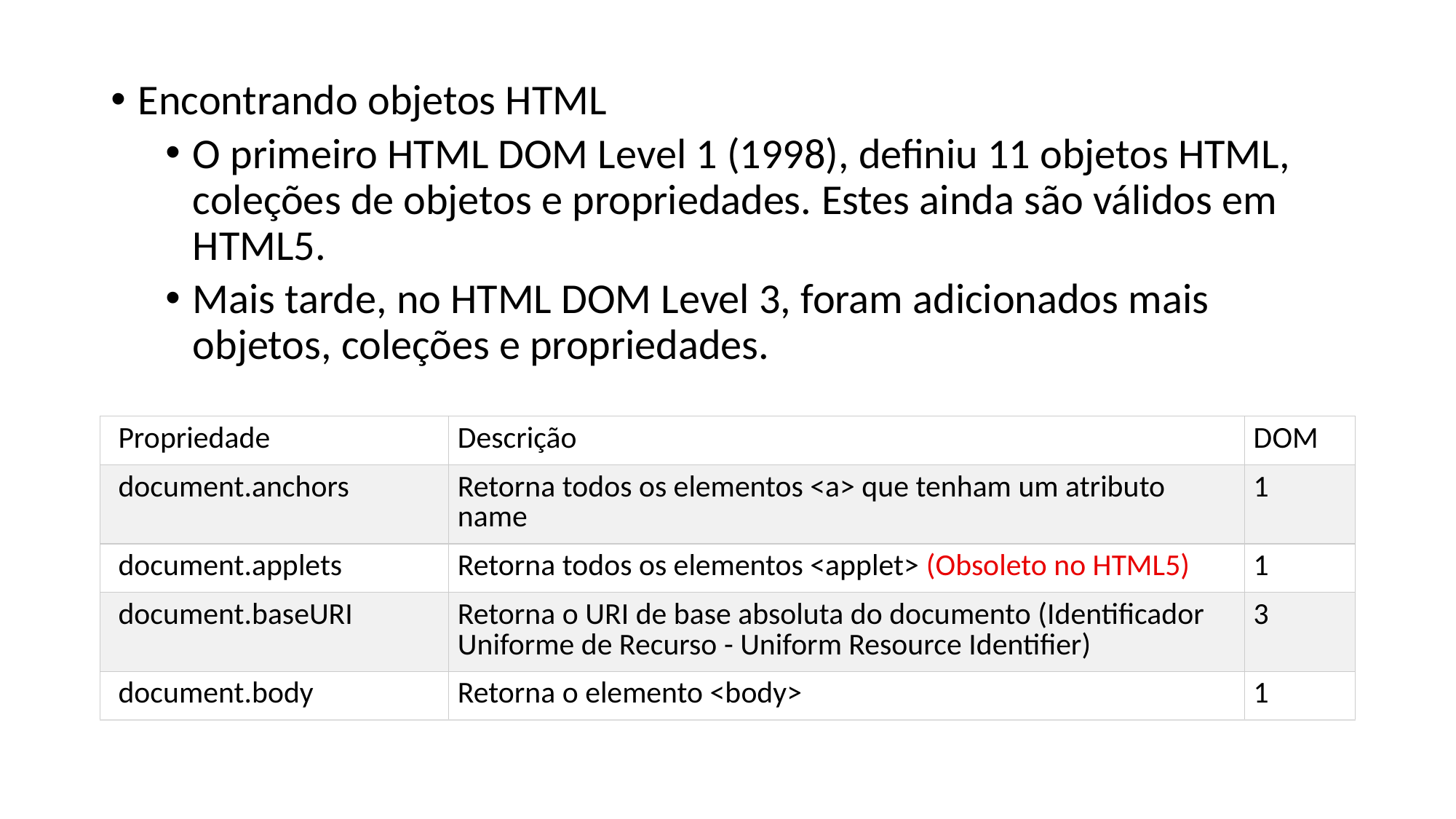

Encontrando objetos HTML
O primeiro HTML DOM Level 1 (1998), definiu 11 objetos HTML, coleções de objetos e propriedades. Estes ainda são válidos em HTML5.
Mais tarde, no HTML DOM Level 3, foram adicionados mais objetos, coleções e propriedades.

| Propriedade | Descrição | DOM |
| --- | --- | --- |
| document.anchors | Retorna todos os elementos <a> que tenham um atributo name | 1 |
| document.applets | Retorna todos os elementos <applet> (Obsoleto no HTML5) | 1 |
| document.baseURI | Retorna o URI de base absoluta do documento (Identificador Uniforme de Recurso - Uniform Resource Identifier) | 3 |
| document.body | Retorna o elemento <body> | 1 |